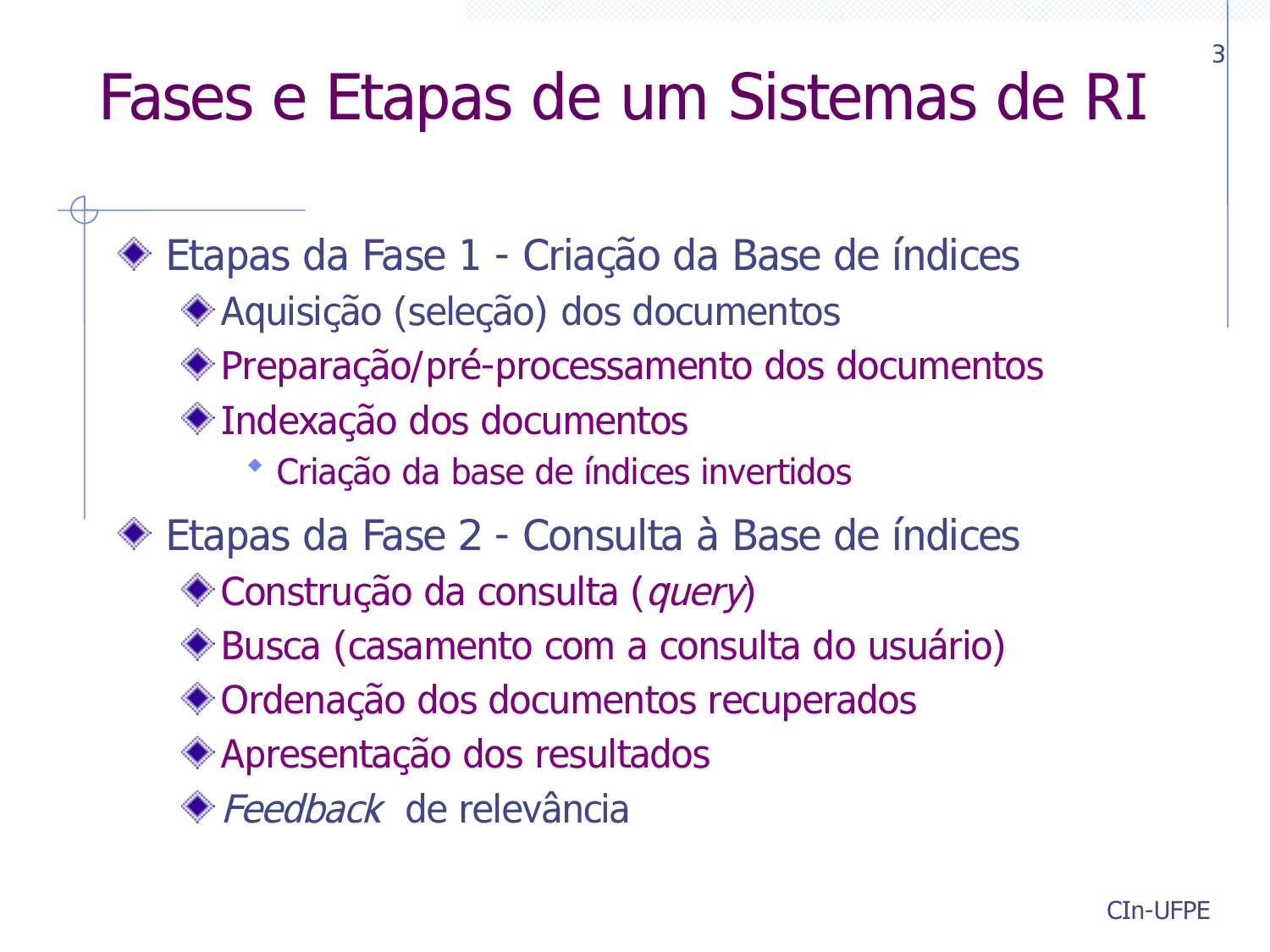

3
Fases e Etapas de um Sistemas de RI
Etapas da Fase 1 - Criação da Base de índices
Aquisição (seleção) dos documentos
Preparação/pré-processamento dos documentos
Indexação dos documentos
Criação da base de índices invertidos
Etapas da Fase 2 - Consulta à Base de índices
Construção da consulta (query)
Busca (casamento com a consulta do usuário)
Ordenação dos documentos recuperados
Apresentação dos resultados
Feedback  de relevância
CIn-UFPE